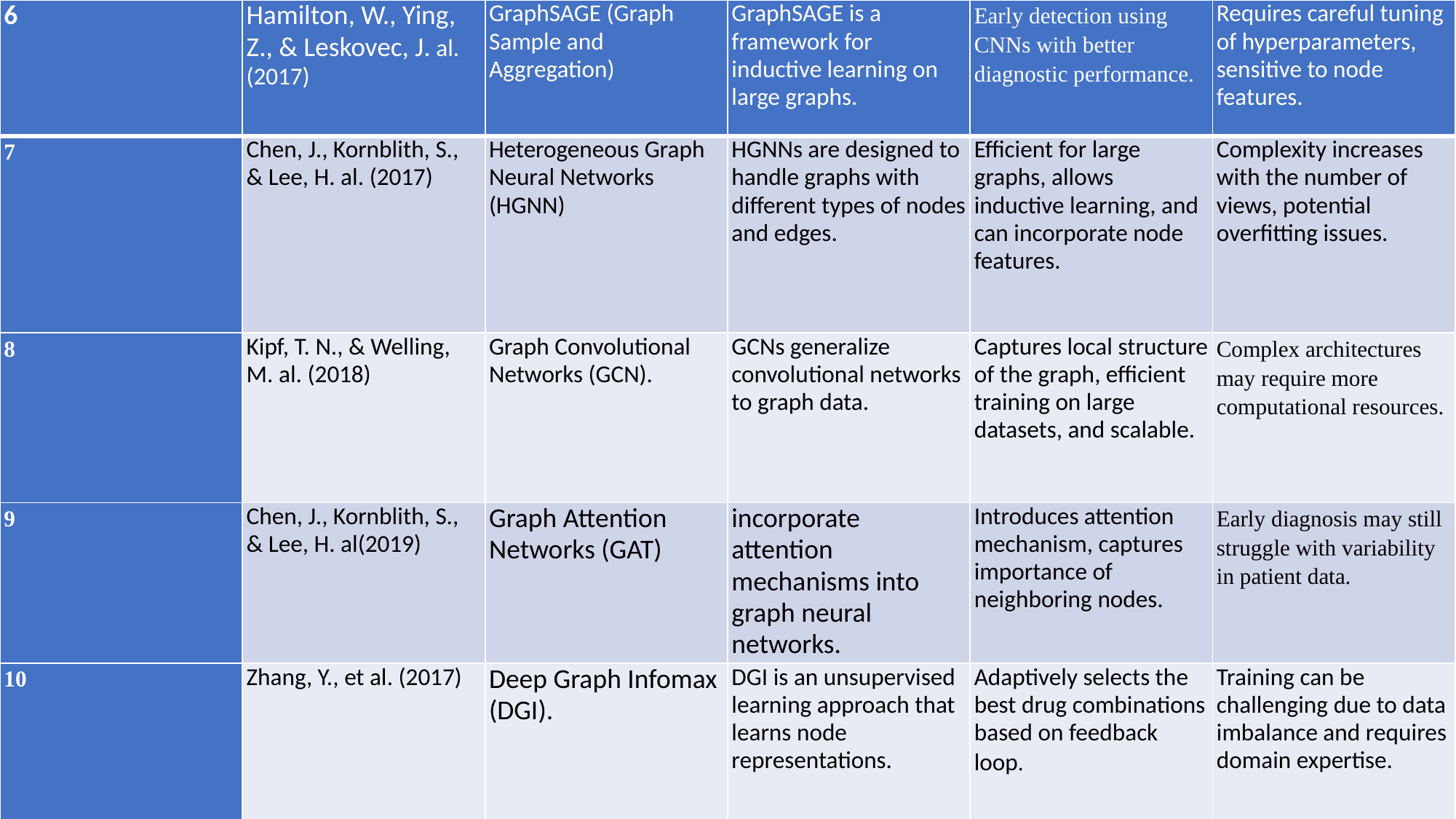

| 6 | Hamilton, W., Ying, Z., & Leskovec, J. al. (2017) | GraphSAGE (Graph Sample and Aggregation) | GraphSAGE is a framework for inductive learning on large graphs. | Early detection using CNNs with better diagnostic performance. | Requires careful tuning of hyperparameters, sensitive to node features. |
| --- | --- | --- | --- | --- | --- |
| 7 | Chen, J., Kornblith, S., & Lee, H. al. (2017) | Heterogeneous Graph Neural Networks (HGNN) | HGNNs are designed to handle graphs with different types of nodes and edges. | Efficient for large graphs, allows inductive learning, and can incorporate node features. | Complexity increases with the number of views, potential overfitting issues. |
| 8 | Kipf, T. N., & Welling, M. al. (2018) | Graph Convolutional Networks (GCN). | GCNs generalize convolutional networks to graph data. | Captures local structure of the graph, efficient training on large datasets, and scalable. | Complex architectures may require more computational resources. |
| 9 | Chen, J., Kornblith, S., & Lee, H. al(2019) | Graph Attention Networks (GAT) | incorporate attention mechanisms into graph neural networks. | Introduces attention mechanism, captures importance of neighboring nodes. | Early diagnosis may still struggle with variability in patient data. |
| 10 | Zhang, Y., et al. (2017) | Deep Graph Infomax (DGI). | DGI is an unsupervised learning approach that learns node representations. | Adaptively selects the best drug combinations based on feedback loop. | Training can be challenging due to data imbalance and requires domain expertise. |
#